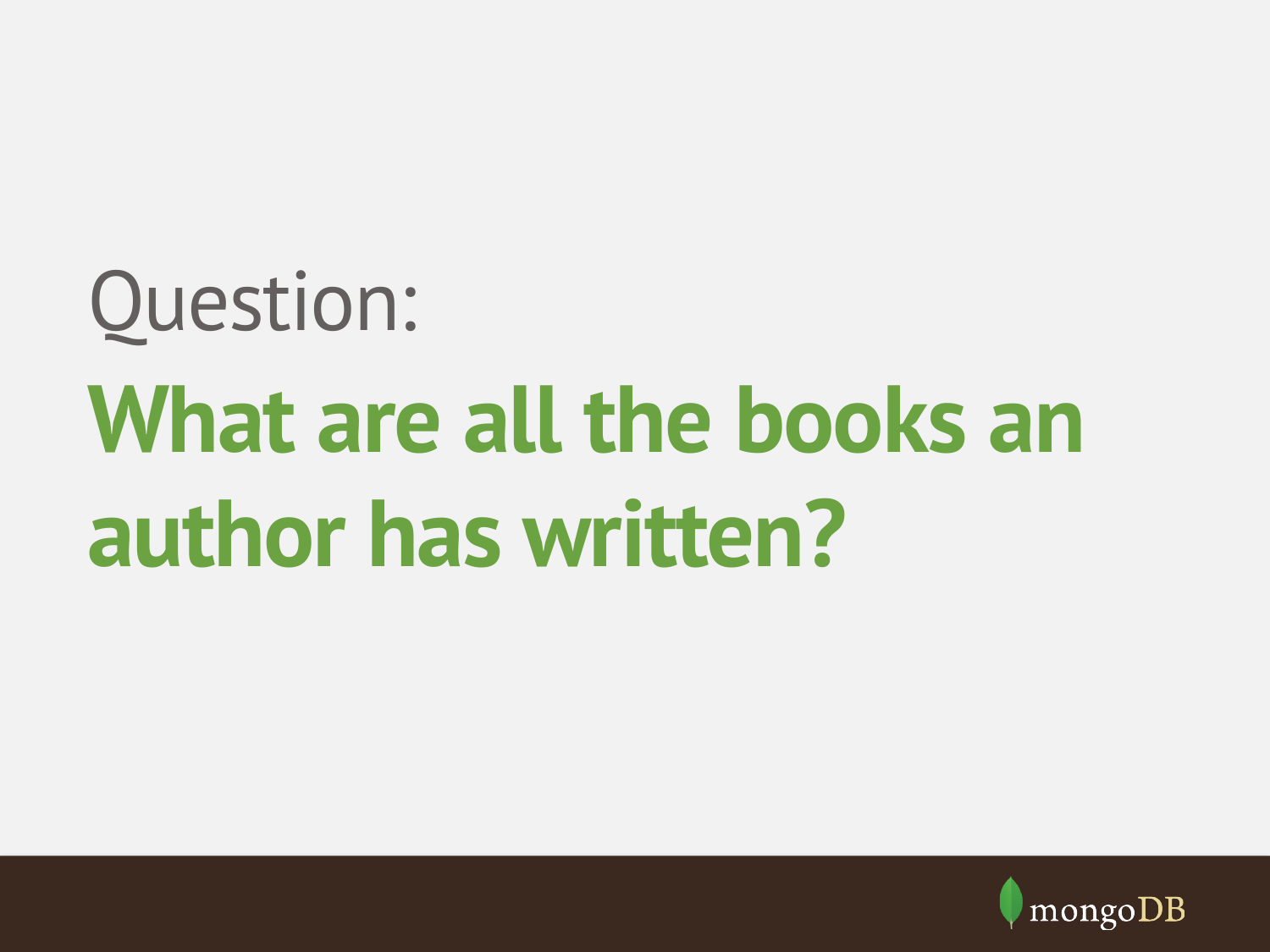

Question:
What are all the books an author has written?